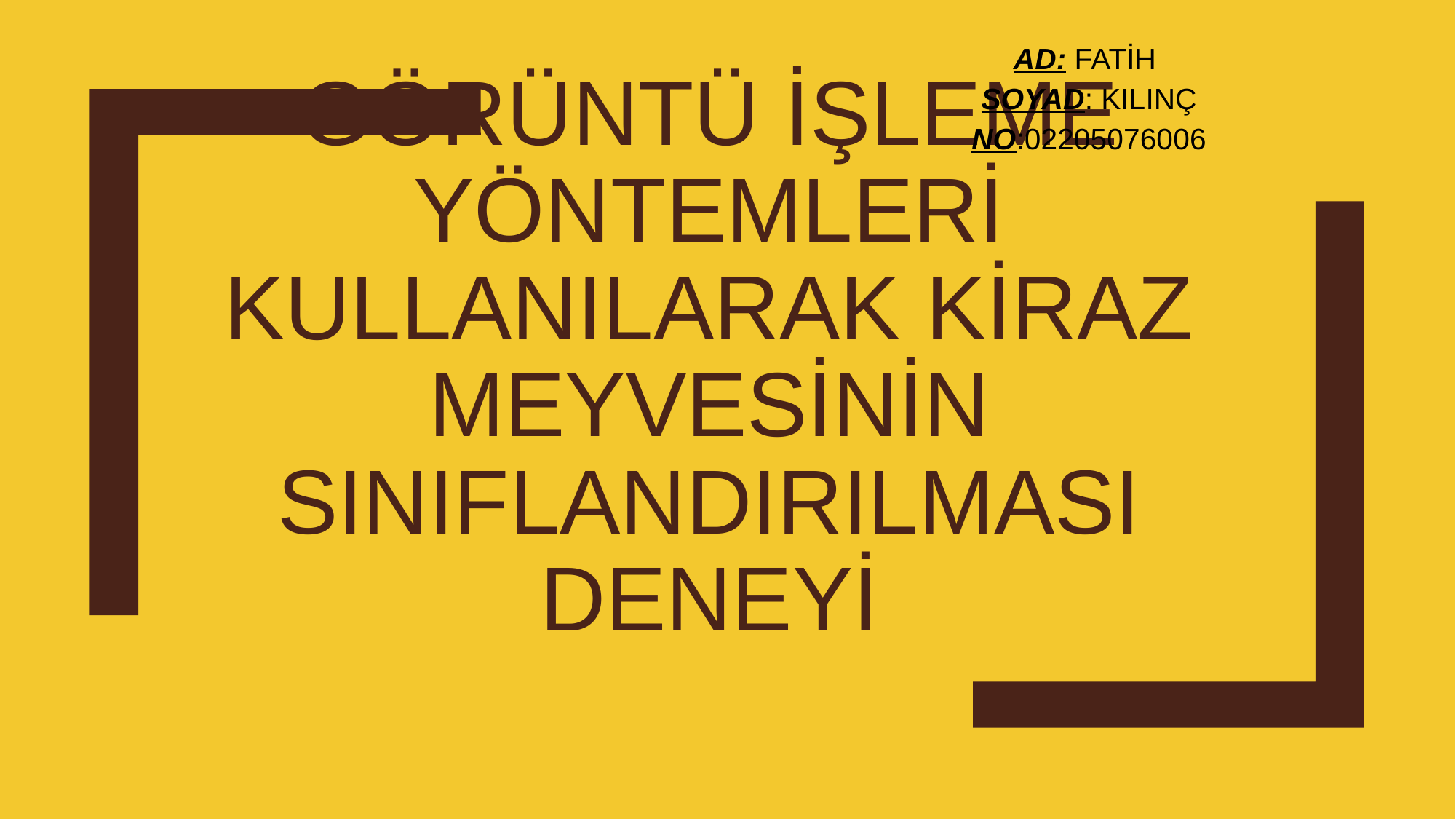

# Görüntü İşleme Yöntemleri Kullanılarak Kiraz Meyvesinin Sınıflandırılması Deneyi
AD: FATİH
SOYAD: KILINÇ
NO:02205076006